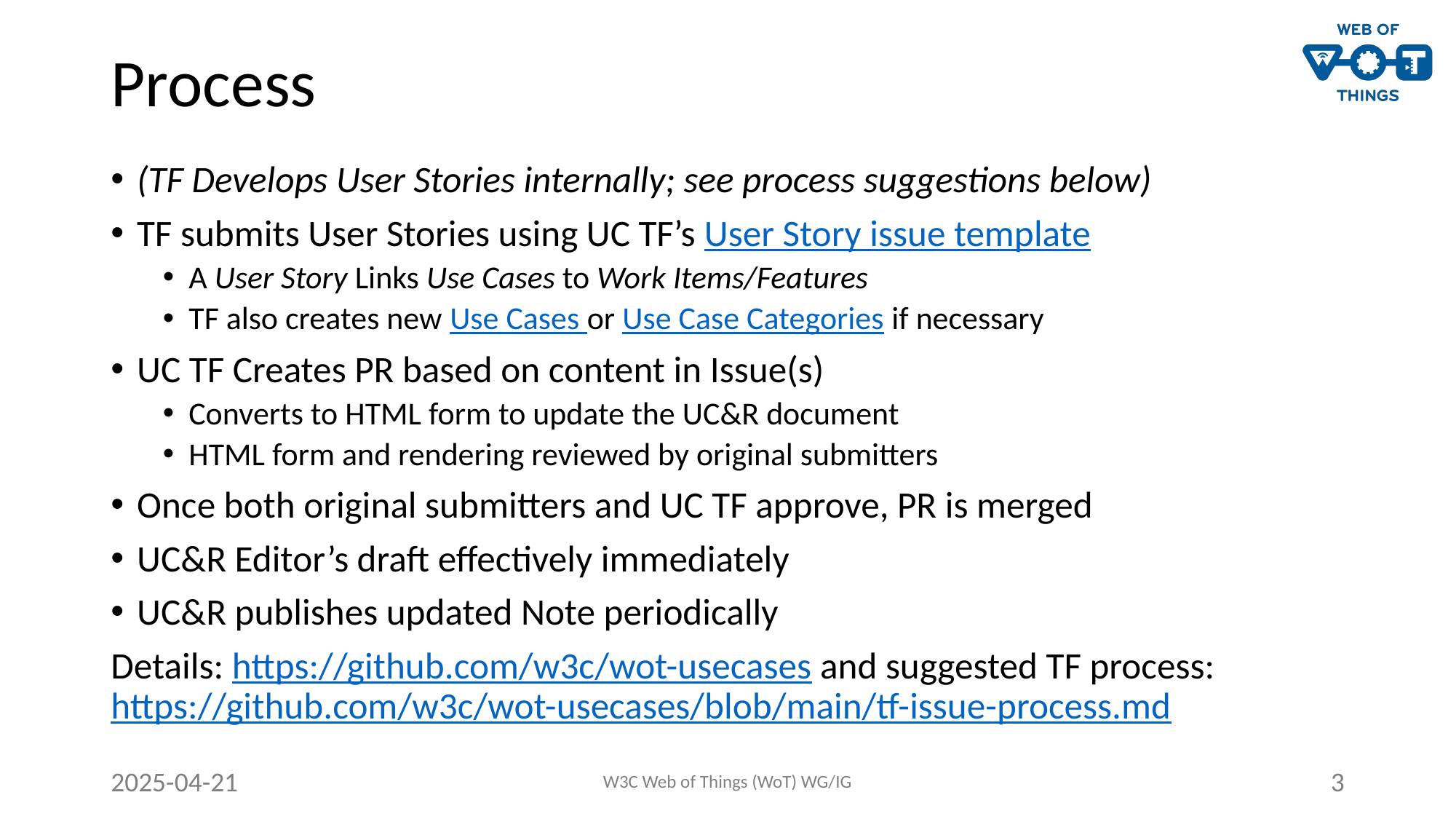

# Process
(TF Develops User Stories internally; see process suggestions below)
TF submits User Stories using UC TF’s User Story issue template
A User Story Links Use Cases to Work Items/Features
TF also creates new Use Cases or Use Case Categories if necessary
UC TF Creates PR based on content in Issue(s)
Converts to HTML form to update the UC&R document
HTML form and rendering reviewed by original submitters
Once both original submitters and UC TF approve, PR is merged
UC&R Editor’s draft effectively immediately
UC&R publishes updated Note periodically
Details: https://github.com/w3c/wot-usecases and suggested TF process: https://github.com/w3c/wot-usecases/blob/main/tf-issue-process.md
2025-04-21
W3C Web of Things (WoT) WG/IG
3